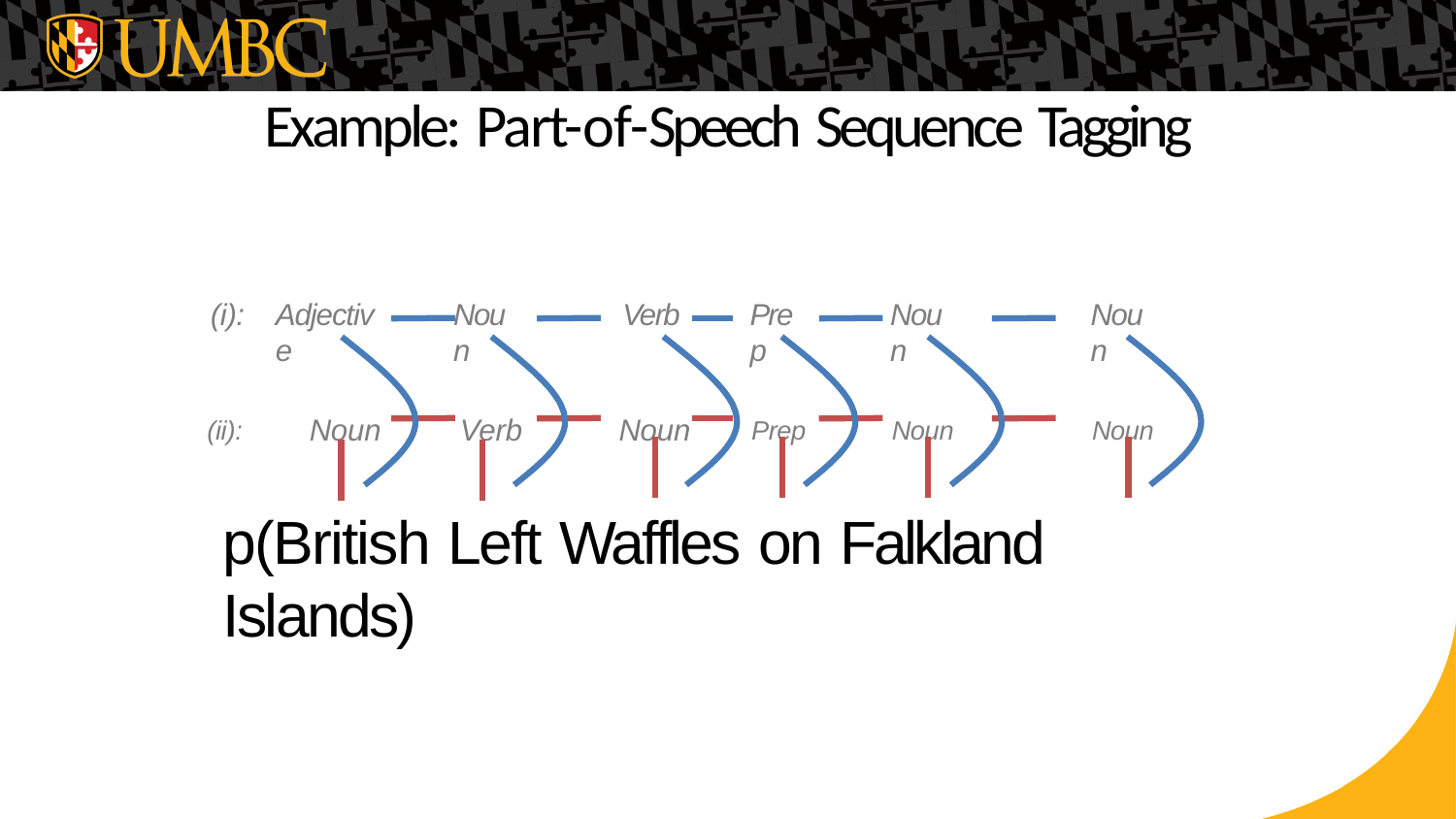

# Example: Part-of-Speech Sequence Tagging
(i):
Adjective
Noun
Verb
Prep
Noun
Noun

(ii):	Noun	Verb	Noun	Prep	Noun	Noun

p(British Left Waffles on Falkland Islands)
9